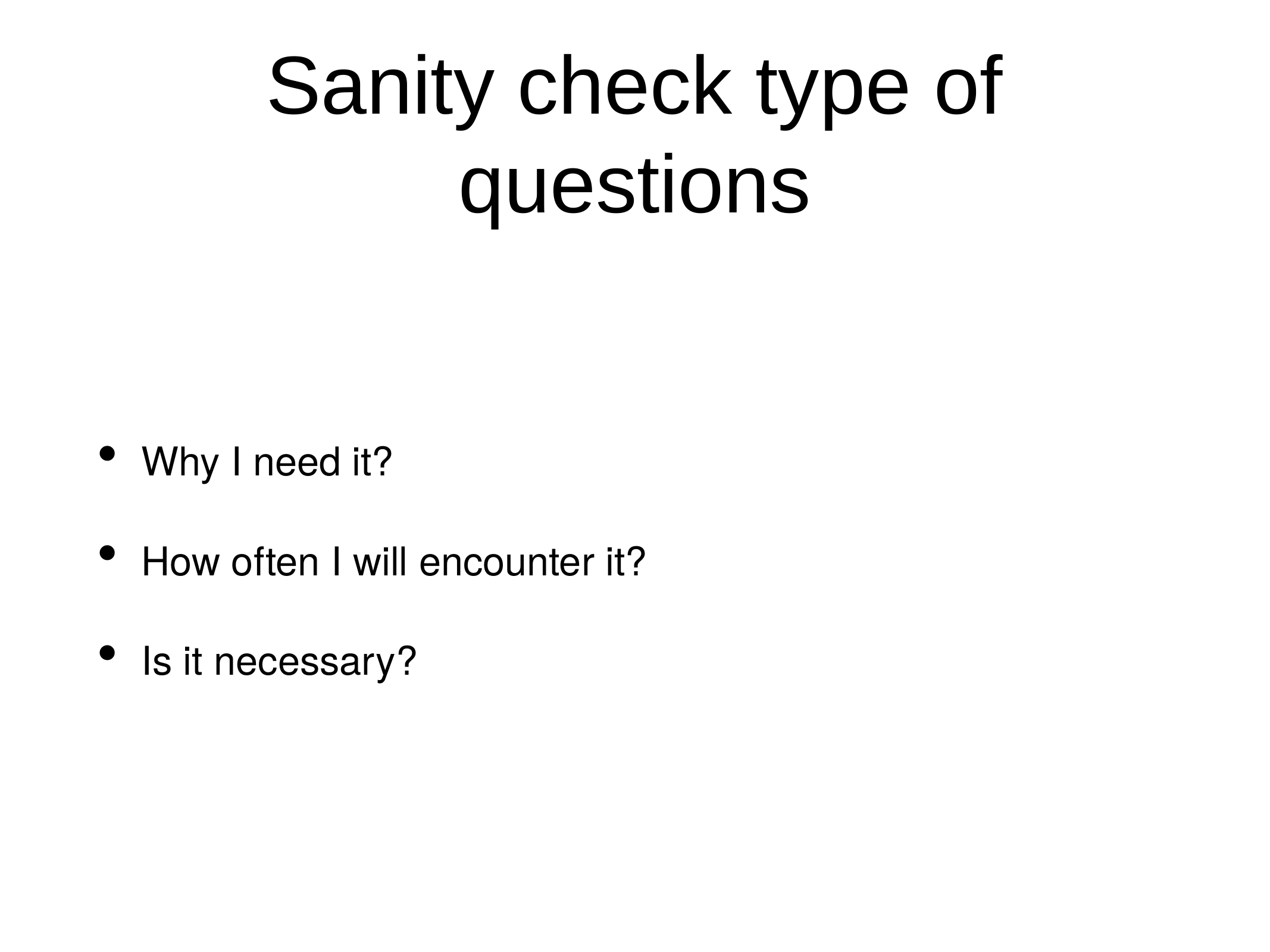

# Sanity check type of questions
Why I need it?
How often I will encounter it?
Is it necessary?